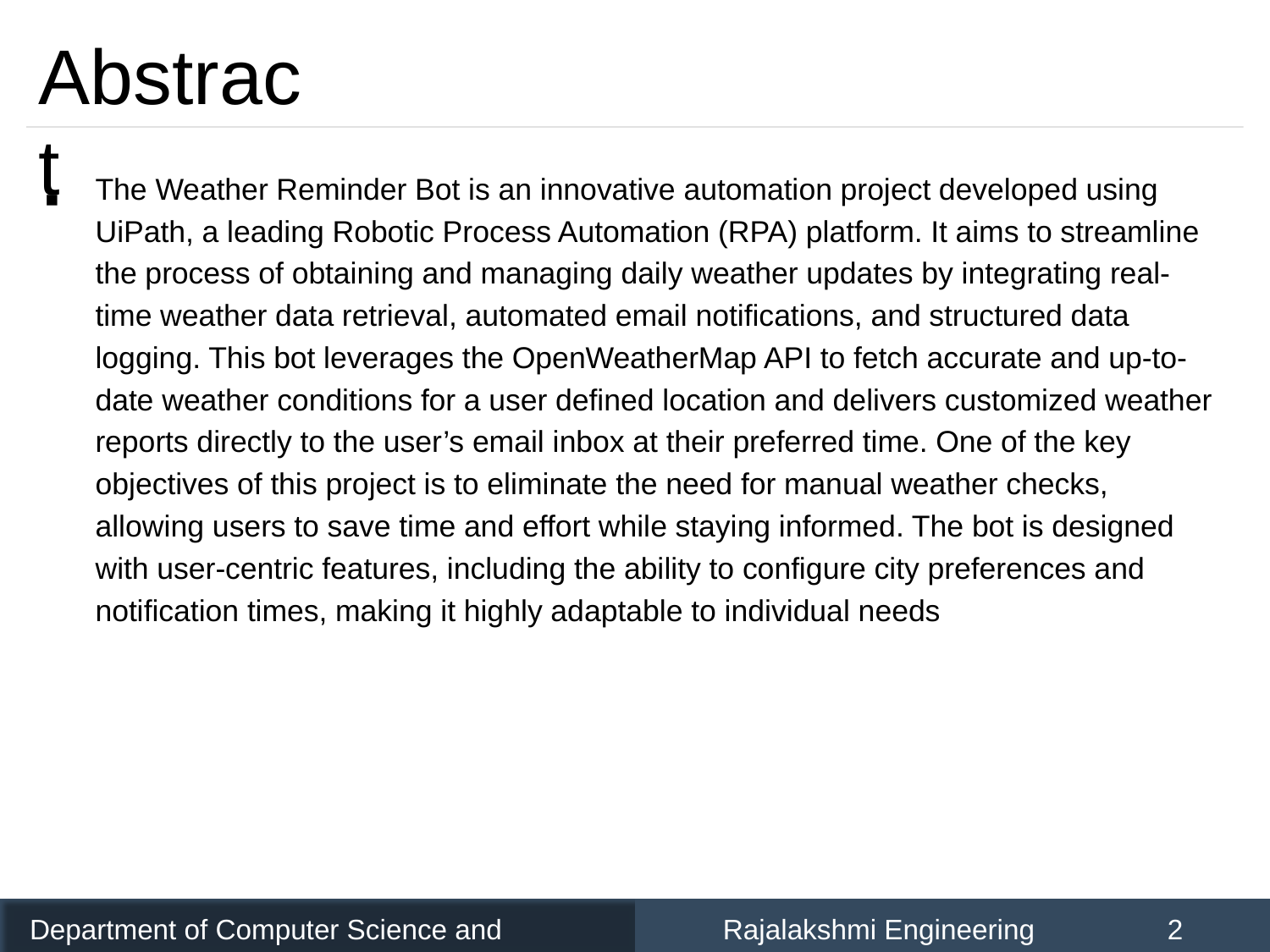

Abstract
▪

The Weather Reminder Bot is an innovative automation project developed using UiPath, a leading Robotic Process Automation (RPA) platform. It aims to streamline the process of obtaining and managing daily weather updates by integrating real-time weather data retrieval, automated email notifications, and structured data logging. This bot leverages the OpenWeatherMap API to fetch accurate and up-to-date weather conditions for a user defined location and delivers customized weather reports directly to the user’s email inbox at their preferred time. One of the key objectives of this project is to eliminate the need for manual weather checks, allowing users to save time and effort while staying informed. The bot is designed with user-centric features, including the ability to configure city preferences and notification times, making it highly adaptable to individual needs

Department of Computer Science and Engineering
Rajalakshmi Engineering College
2